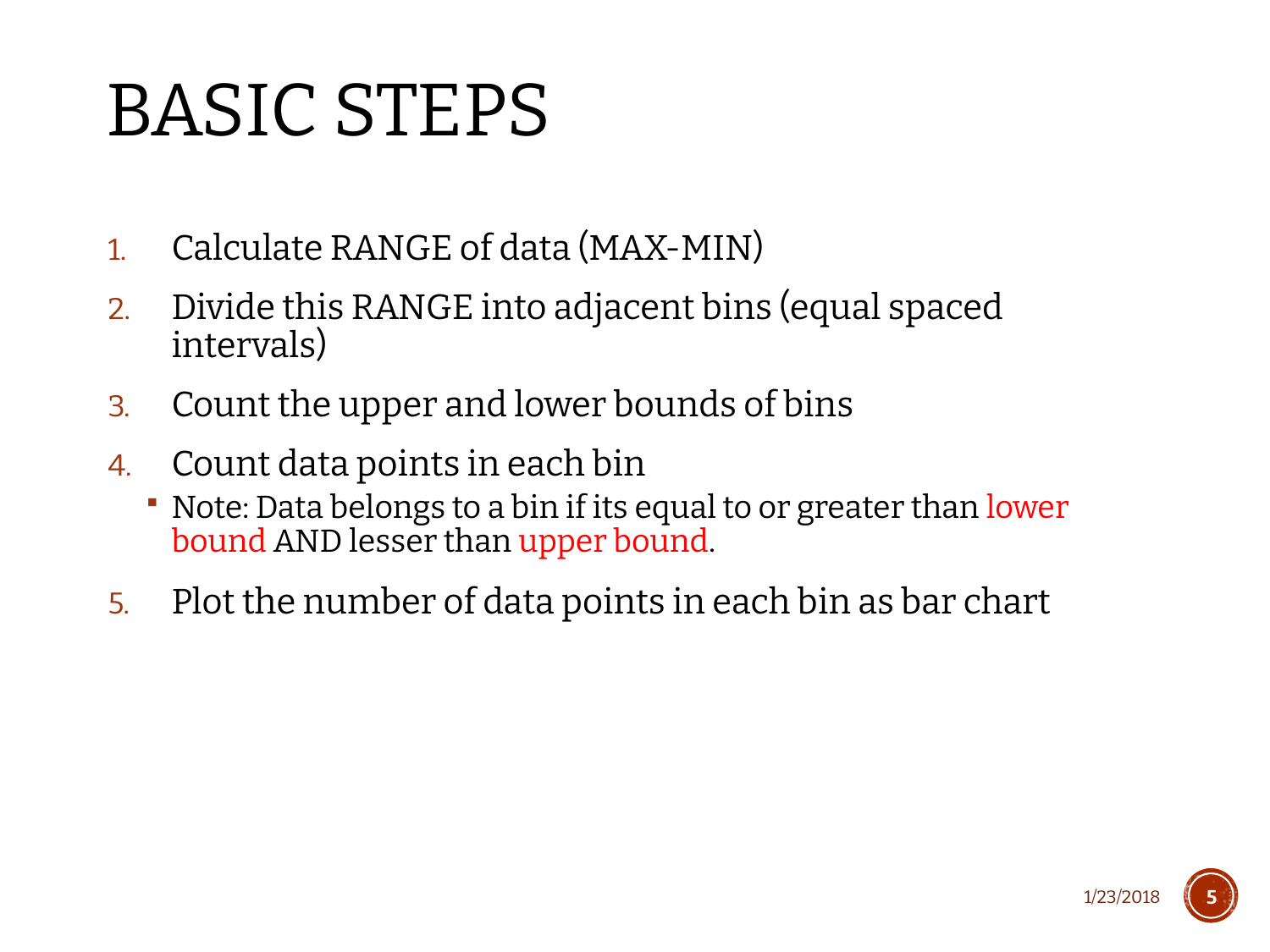

# Basic steps
Calculate RANGE of data (MAX-MIN)
Divide this RANGE into adjacent bins (equal spaced intervals)
Count the upper and lower bounds of bins
Count data points in each bin
Note: Data belongs to a bin if its equal to or greater than lower bound AND lesser than upper bound.
Plot the number of data points in each bin as bar chart
1/23/2018
5